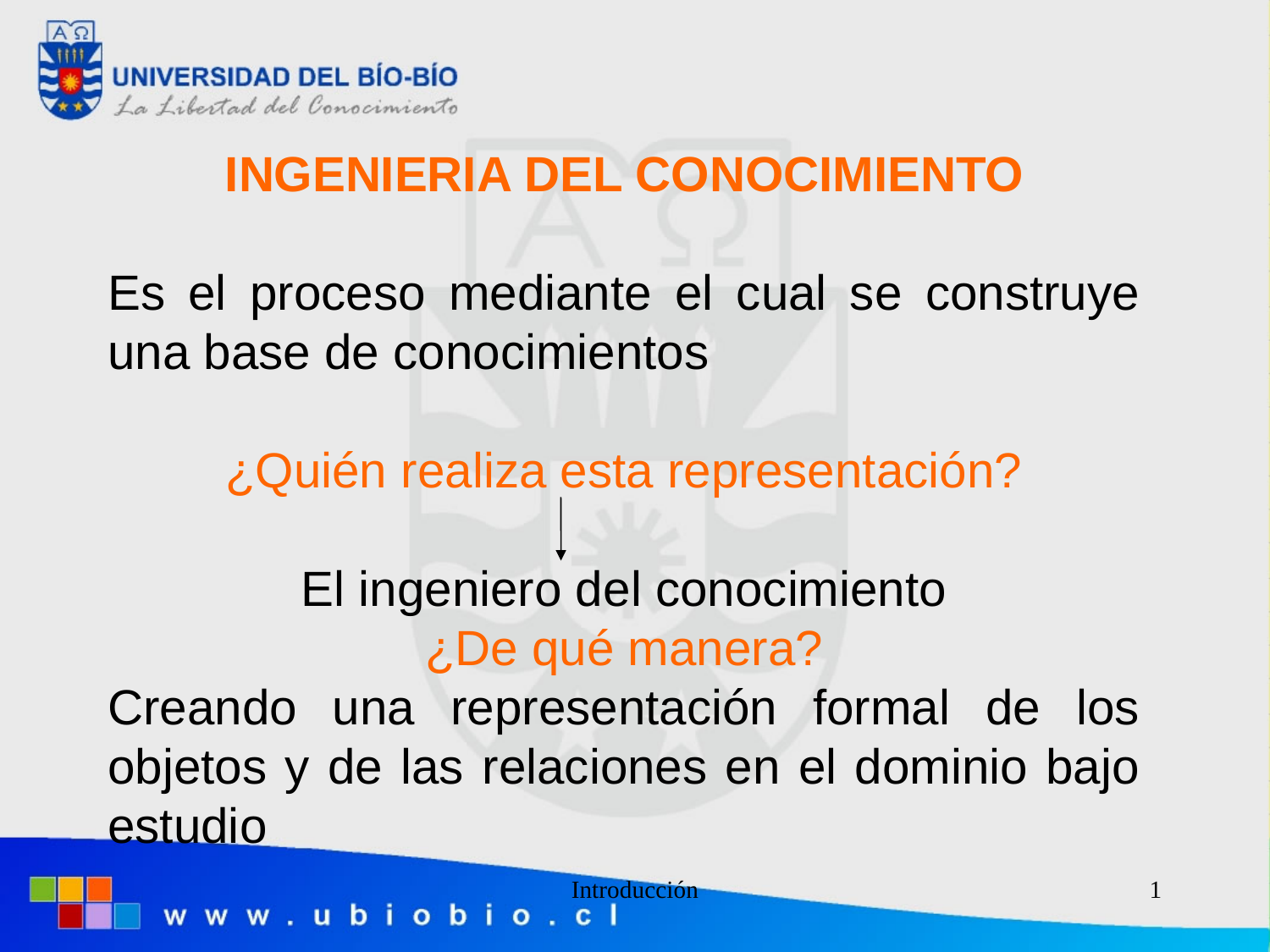

INGENIERIA DEL CONOCIMIENTO

Es el proceso mediante el cual se construye una base de conocimientos

¿Quién realiza esta representación?

El ingeniero del conocimiento
¿De qué manera?
Creando una representación formal de los objetos y de las relaciones en el dominio bajo estudio

Introducción
1